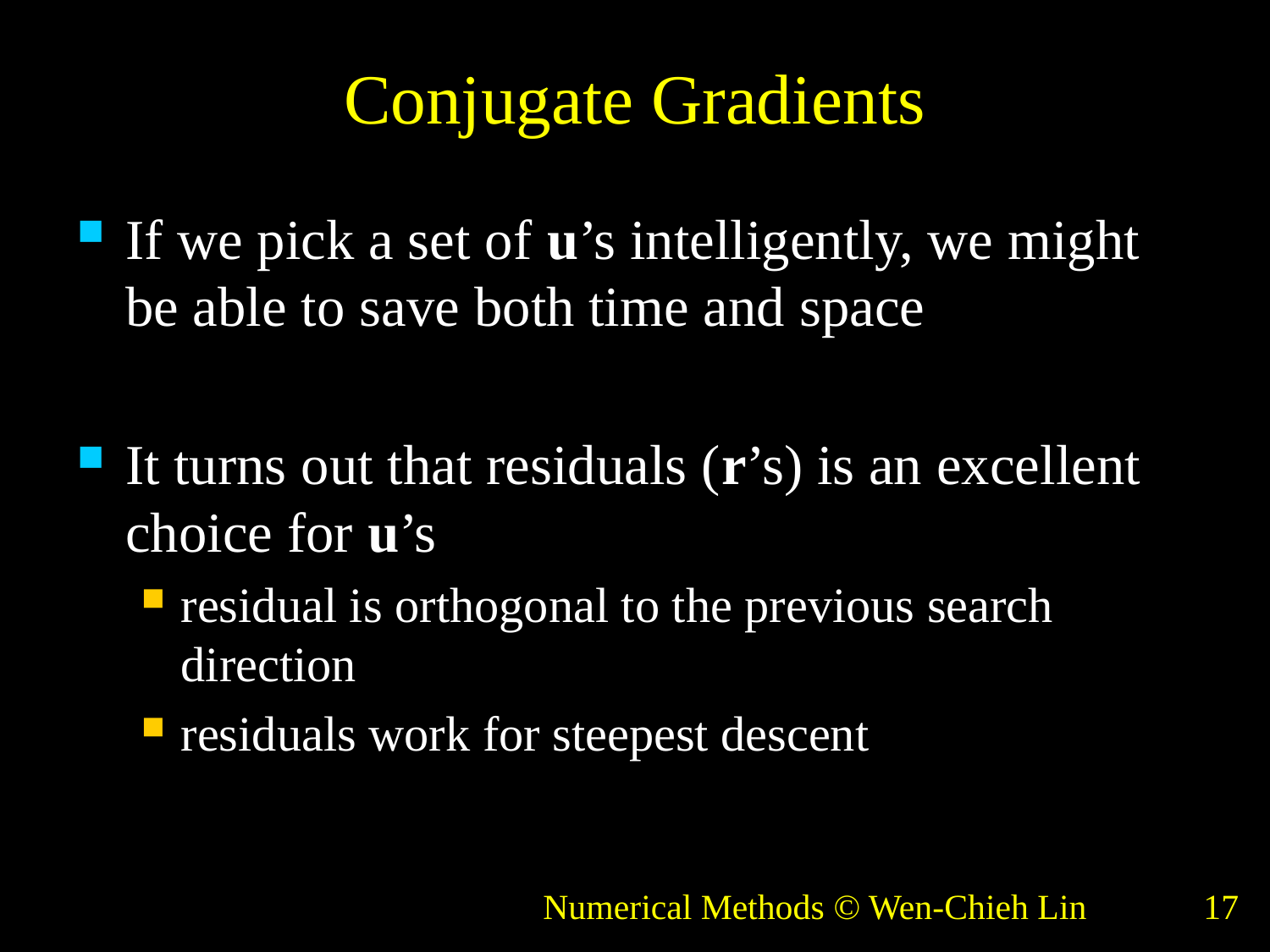

# Conjugate Gradients
If we pick a set of u’s intelligently, we might be able to save both time and space

It turns out that residuals (r’s) is an excellent choice for u’s
residual is orthogonal to the previous search direction
residuals work for steepest descent
Numerical Methods © Wen-Chieh Lin
17